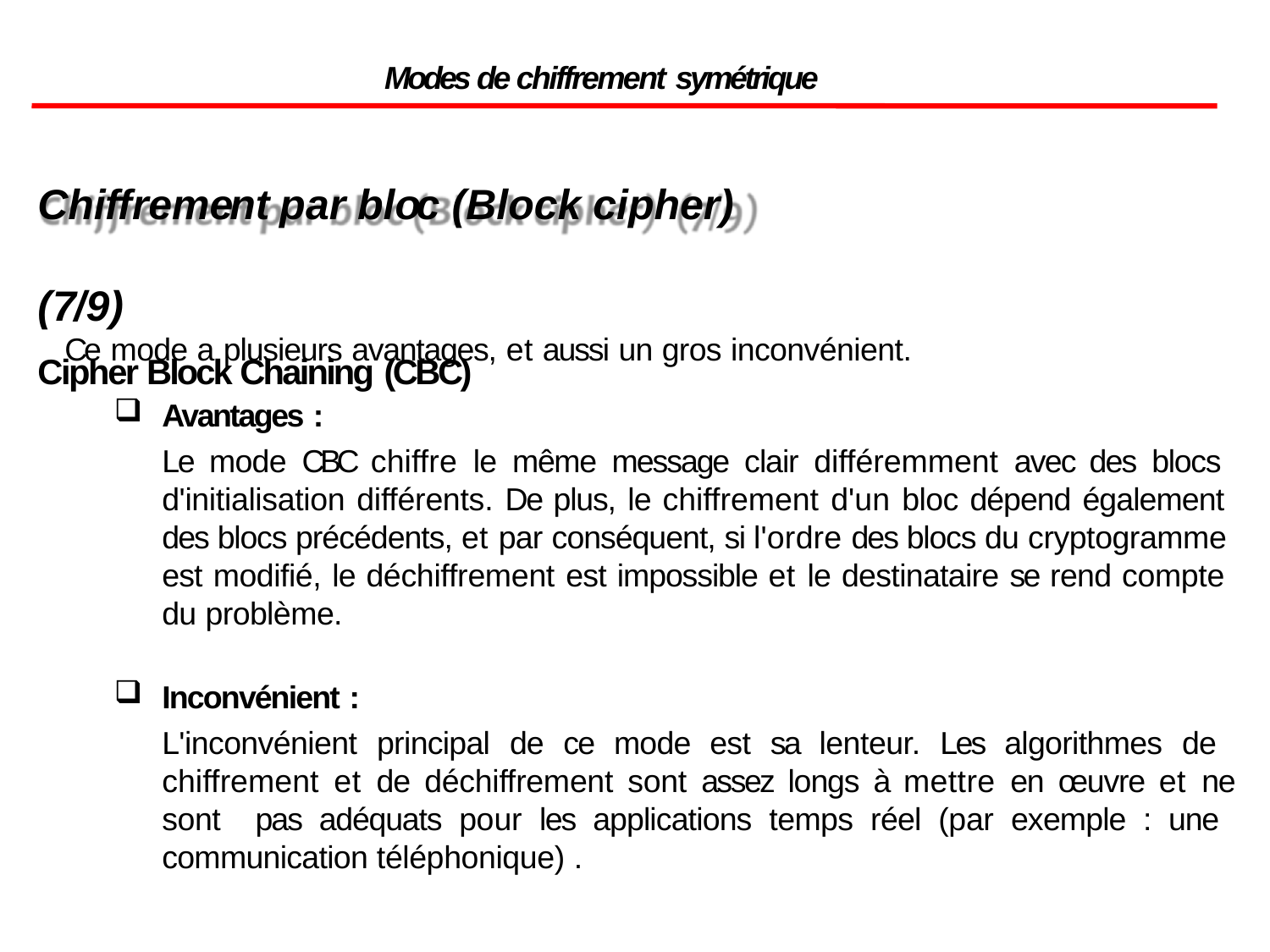

Modes de chiffrement symétrique

Chiffrement par bloc (Block cipher)	(7/9)
Cipher Block Chaining (CBC)

Ce mode a plusieurs avantages, et aussi un gros inconvénient.
Avantages :
Le mode CBC chiffre le même message clair différemment avec des blocs  d'initialisation différents. De plus, le chiffrement d'un bloc dépend également  des blocs précédents, et par conséquent, si l'ordre des blocs du cryptogramme  est modifié, le déchiffrement est impossible et le destinataire se rend compte  du problème.

Inconvénient :
L'inconvénient principal de ce mode est sa lenteur. Les algorithmes de  chiffrement et de déchiffrement sont assez longs à mettre en œuvre et ne sont  pas adéquats pour les applications temps réel (par exemple : une  communication téléphonique) .